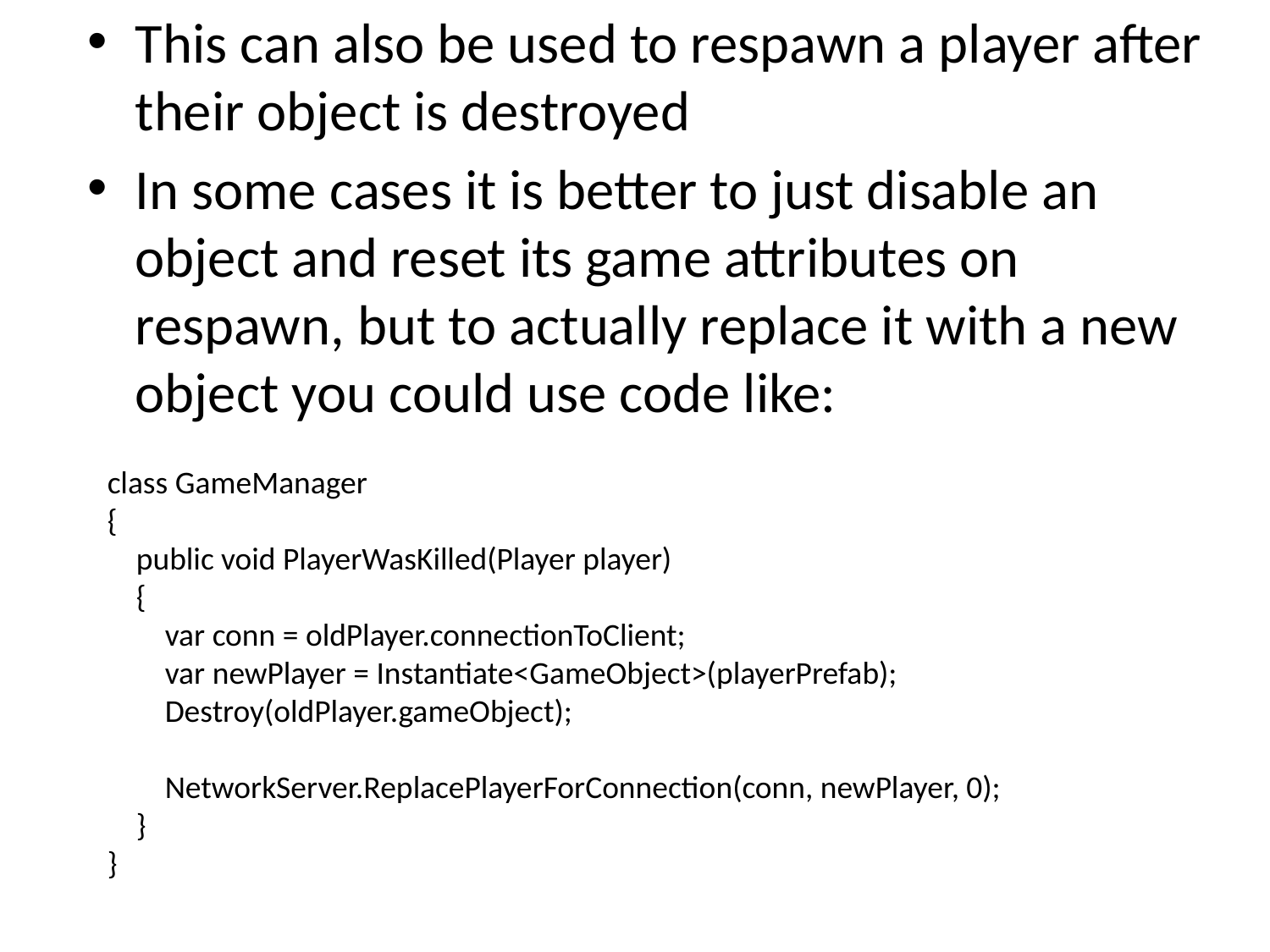

This can also be used to respawn a player after their object is destroyed
In some cases it is better to just disable an object and reset its game attributes on respawn, but to actually replace it with a new object you could use code like:
#
class GameManager
{
    public void PlayerWasKilled(Player player)
    {
        var conn = oldPlayer.connectionToClient;
        var newPlayer = Instantiate<GameObject>(playerPrefab);
        Destroy(oldPlayer.gameObject);

        NetworkServer.ReplacePlayerForConnection(conn, newPlayer, 0);
    }
}